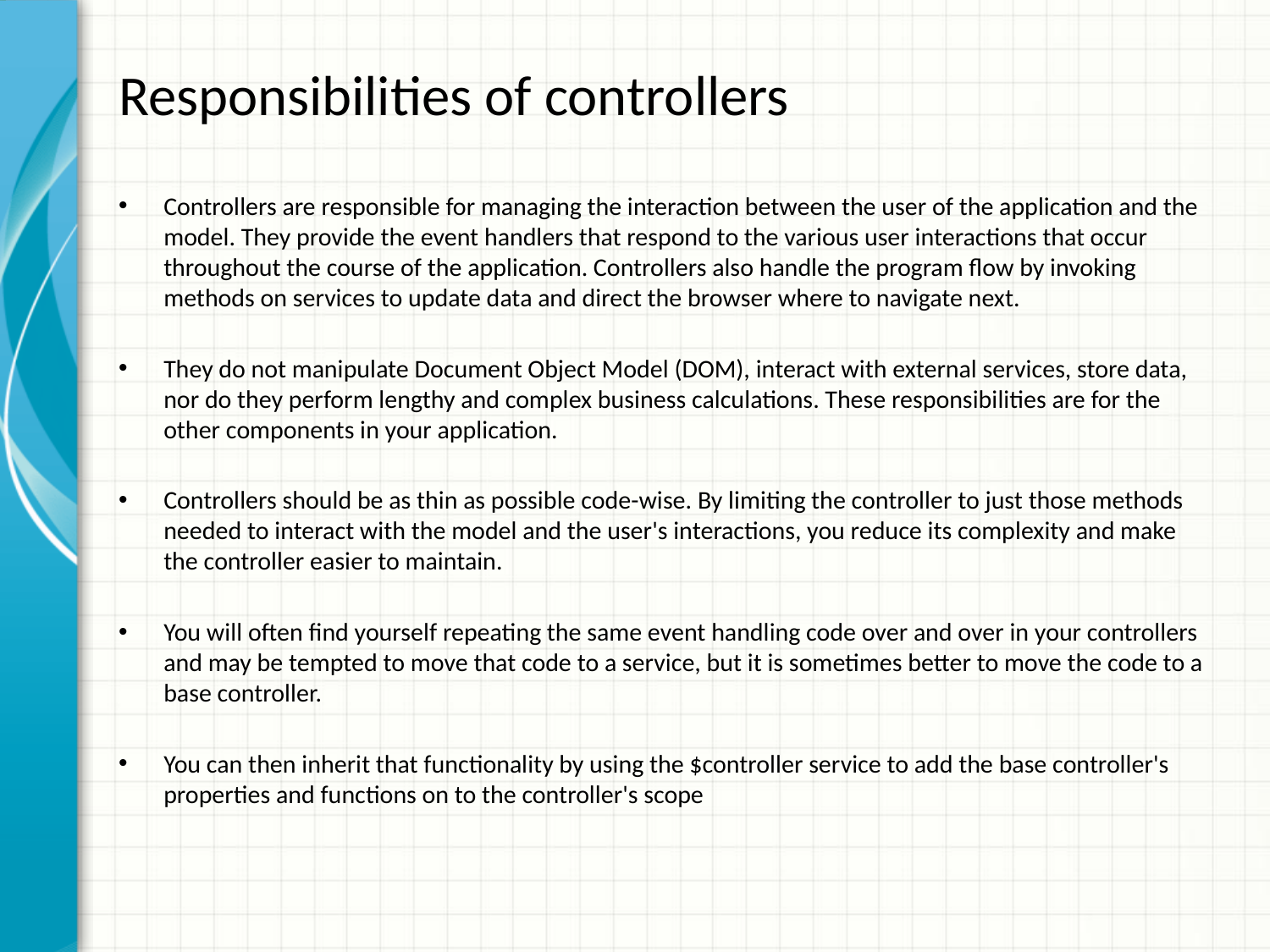

# Responsibilities of controllers

Controllers are responsible for managing the interaction between the user of the application and the model. They provide the event handlers that respond to the various user interactions that occur throughout the course of the application. Controllers also handle the program flow by invoking methods on services to update data and direct the browser where to navigate next.

They do not manipulate Document Object Model (DOM), interact with external services, store data, nor do they perform lengthy and complex business calculations. These responsibilities are for the other components in your application.

Controllers should be as thin as possible code-wise. By limiting the controller to just those methods needed to interact with the model and the user's interactions, you reduce its complexity and make the controller easier to maintain.

You will often find yourself repeating the same event handling code over and over in your controllers and may be tempted to move that code to a service, but it is sometimes better to move the code to a base controller.

You can then inherit that functionality by using the $controller service to add the base controller's properties and functions on to the controller's scope